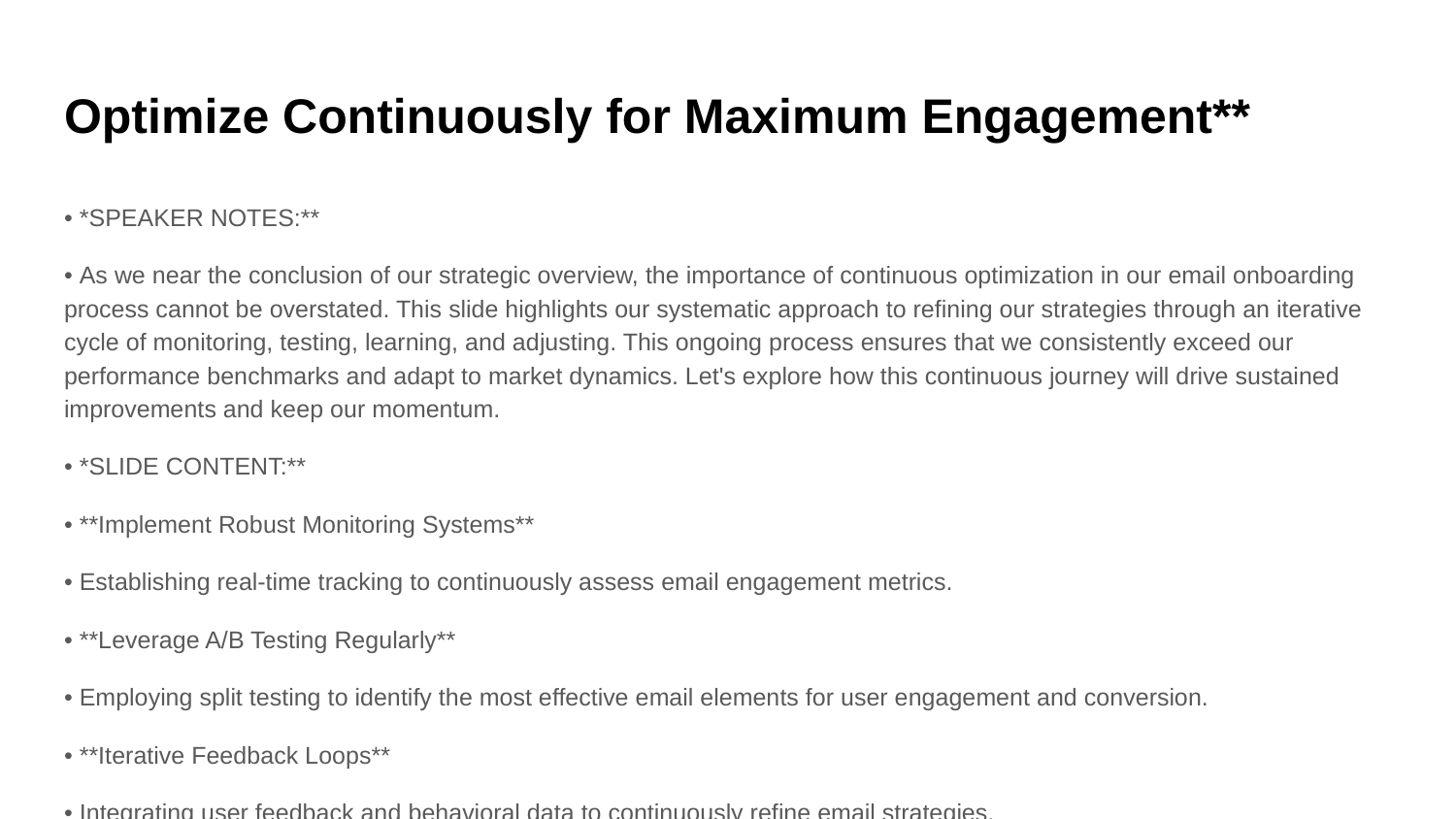

# Optimize Continuously for Maximum Engagement**
• *SPEAKER NOTES:**
• As we near the conclusion of our strategic overview, the importance of continuous optimization in our email onboarding process cannot be overstated. This slide highlights our systematic approach to refining our strategies through an iterative cycle of monitoring, testing, learning, and adjusting. This ongoing process ensures that we consistently exceed our performance benchmarks and adapt to market dynamics. Let's explore how this continuous journey will drive sustained improvements and keep our momentum.
• *SLIDE CONTENT:**
• **Implement Robust Monitoring Systems**
• Establishing real-time tracking to continuously assess email engagement metrics.
• **Leverage A/B Testing Regularly**
• Employing split testing to identify the most effective email elements for user engagement and conversion.
• **Iterative Feedback Loops**
• Integrating user feedback and behavioral data to continuously refine email strategies.
• **Scheduled Strategy Reviews**
• Holding monthly strategy review meetings to align performance with goals and make necessary adjustments.
• *VISUAL SPECIFICATION:**
• REQUIRED VISUAL: Circular, iterative diagram of the optimization process, segmented into Monitor, Test, Learn, Adjust. Employ a modern, minimalistic style with bold colors for each segment and connecting arrows to indicate a continuous flow. Highlight key metrics such as "Engagement Rate" under Monitor, "Conversion Increase" under Test, "User Feedback" under Learn, and "Strategy Adaptation" under Adjust.
• *TRANSITION TO NEXT SLIDE:**
• We will now explore the projected outcomes of these optimizations, setting clear expectations for our strategic success.
• --
• *